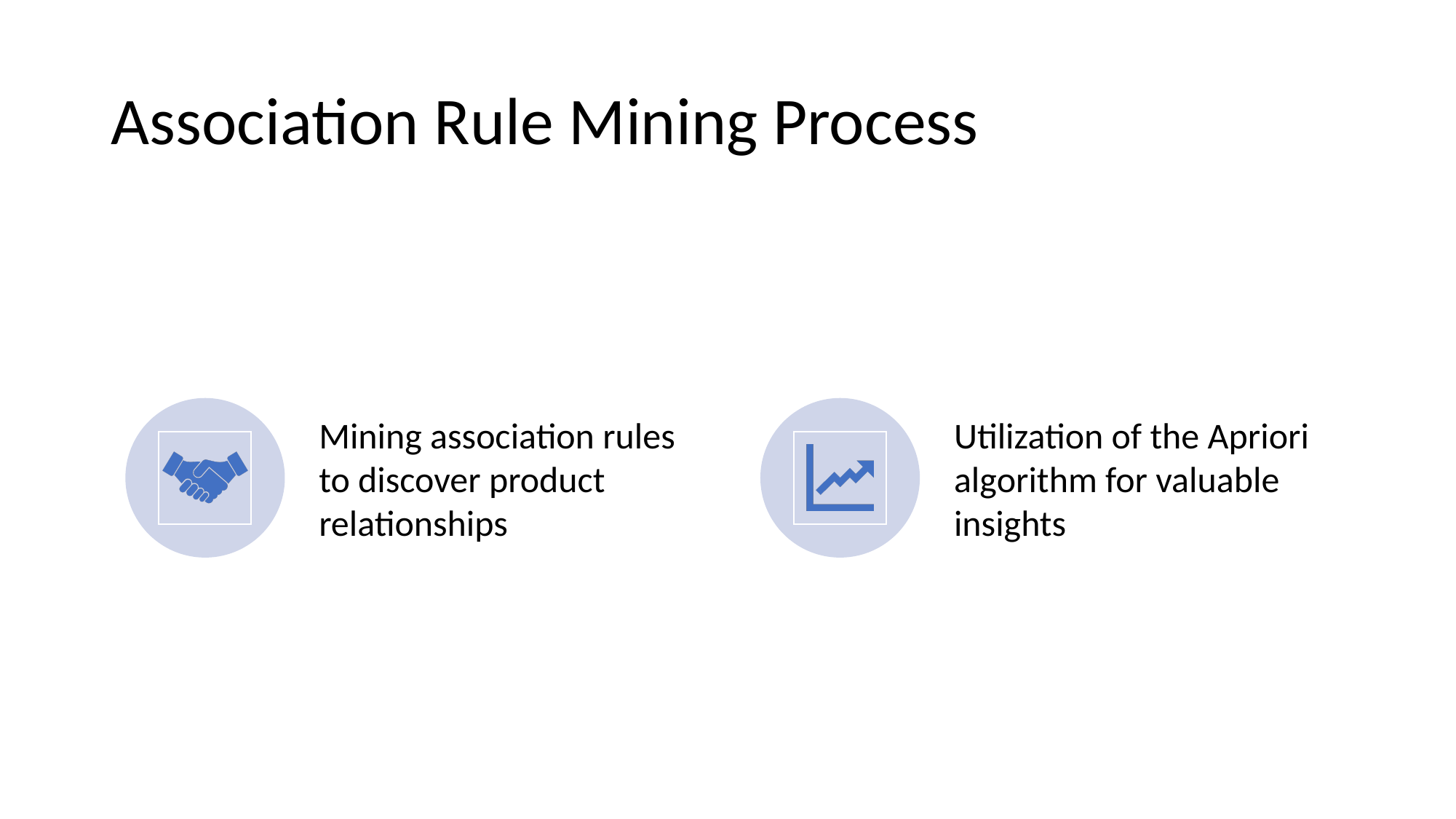

# Association Rule Mining Process
Mining association rules to discover product relationships
Utilization of the Apriori algorithm for valuable insights